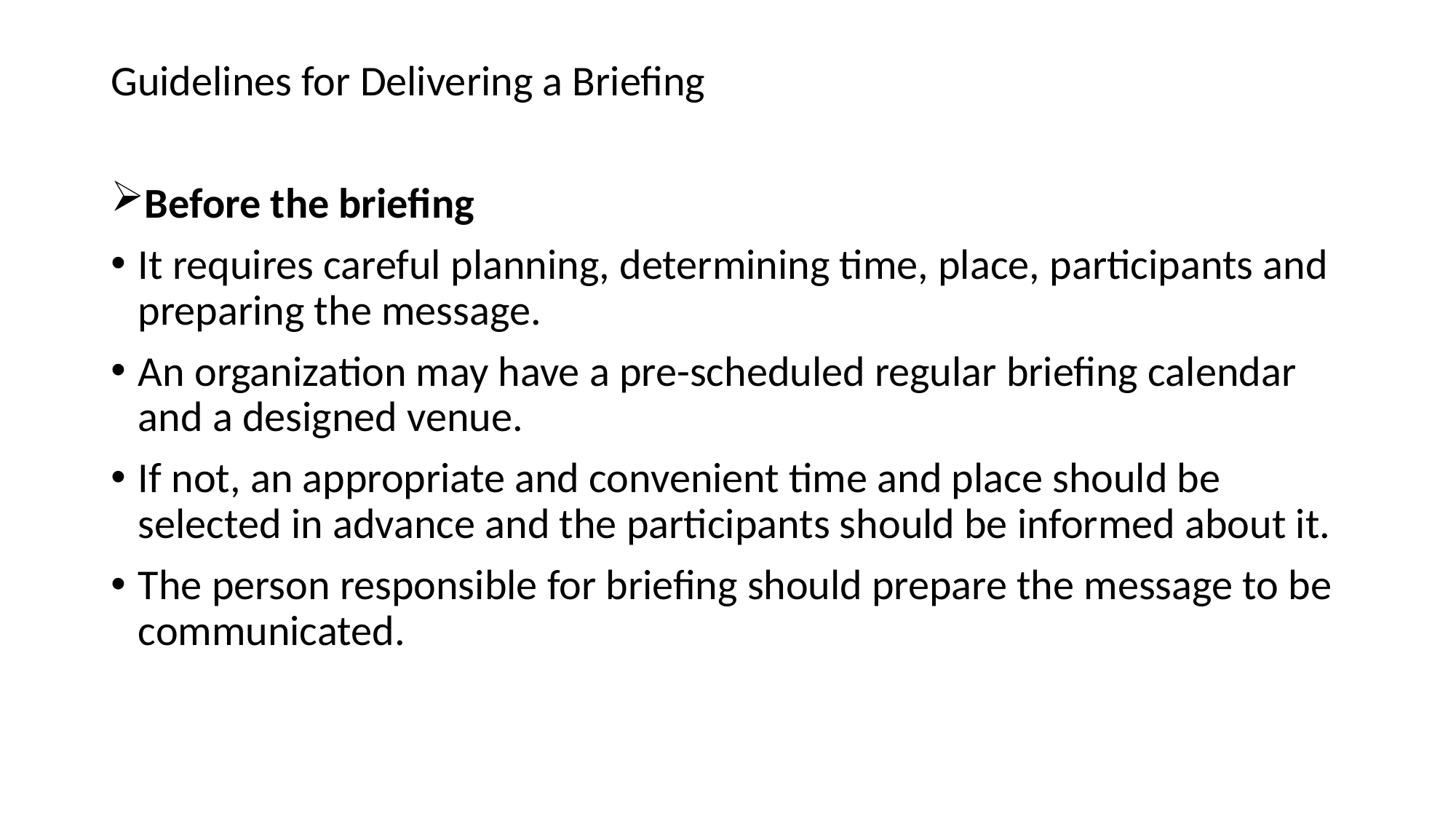

Guidelines for Delivering a Briefing

Before the briefing
It requires careful planning, determining time, place, participants and preparing the message.
An organization may have a pre-scheduled regular briefing calendar and a designed venue.
If not, an appropriate and convenient time and place should be selected in advance and the participants should be informed about it.
The person responsible for briefing should prepare the message to be communicated.